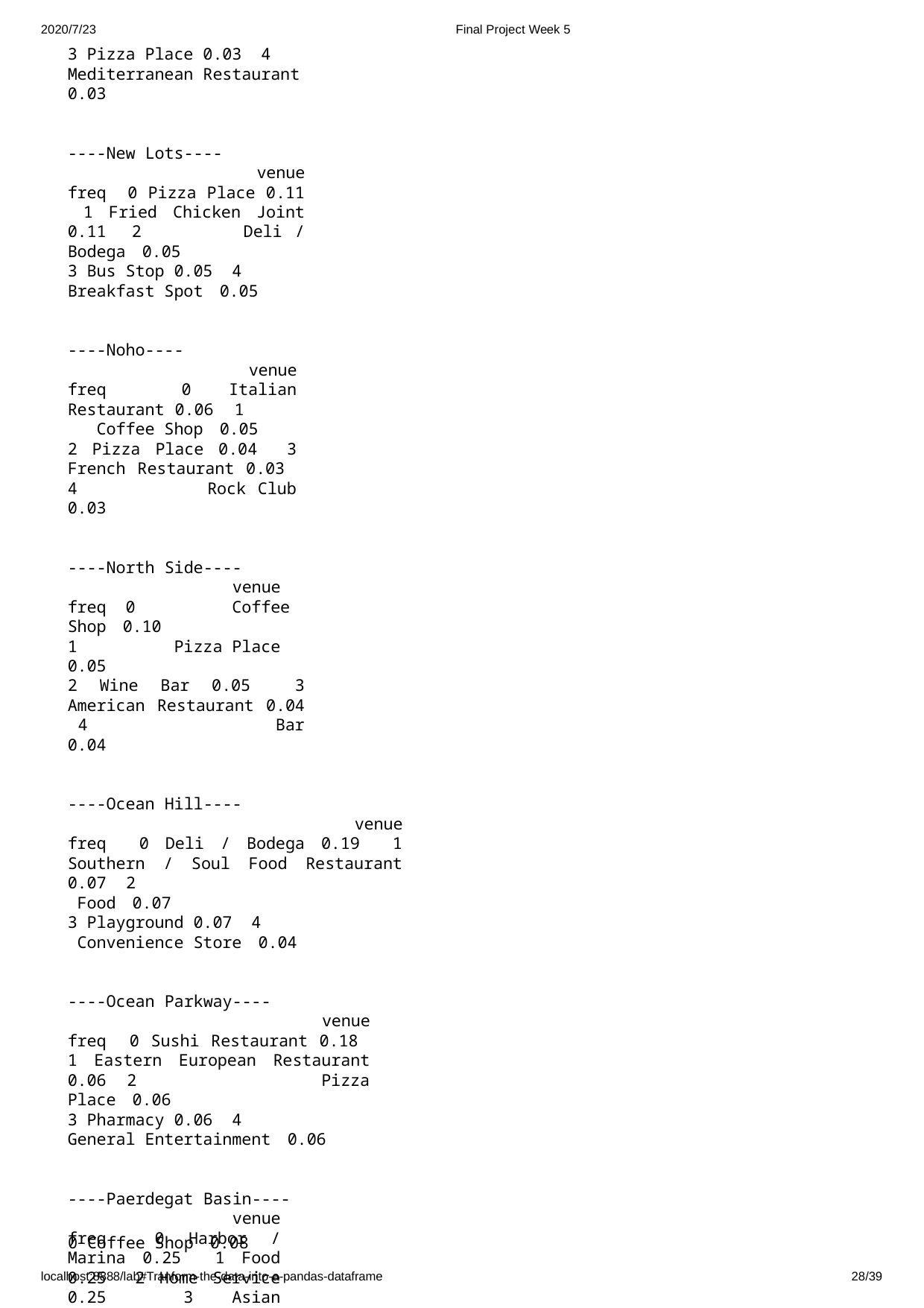

2020/7/23
3 Pizza Place 0.03  4 Mediterranean Restaurant 0.03

----New Lots----
                 venue freq  0 Pizza Place 0.11  1 Fried Chicken Joint 0.11  2        Deli / Bodega 0.05
3 Bus Stop 0.05  4       Breakfast Spot 0.05

----Noho----
                venue freq  0 Italian Restaurant 0.06  1         Coffee Shop 0.05
2 Pizza Place 0.04  3 French Restaurant 0.03  4           Rock Club 0.03

----North Side----
                 venue freq  0          Coffee Shop 0.10
1          Pizza Place 0.05
2 Wine Bar 0.05  3 American Restaurant 0.04  4                  Bar 0.04

----Ocean Hill----
                             venue freq  0 Deli / Bodega 0.19  1 Southern / Soul Food Restaurant 0.07  2                             Food 0.07
3 Playground 0.07  4                Convenience Store 0.04

----Ocean Parkway----
                         venue freq  0 Sushi Restaurant 0.18  1 Eastern European Restaurant 0.06  2                  Pizza Place 0.06
3 Pharmacy 0.06  4        General Entertainment 0.06

----Paerdegat Basin----
              venue freq  0 Harbor / Marina 0.25  1 Food 0.25  2 Home Service 0.25  3 Asian Restaurant 0.25  4 Yoga Studio 0.00

----Park Slope----
                venue freq
Final Project Week 5
0 Coffee Shop 0.08
localhost:8888/lab#Tranform-the-data-into-a-pandas-dataframe
28/39